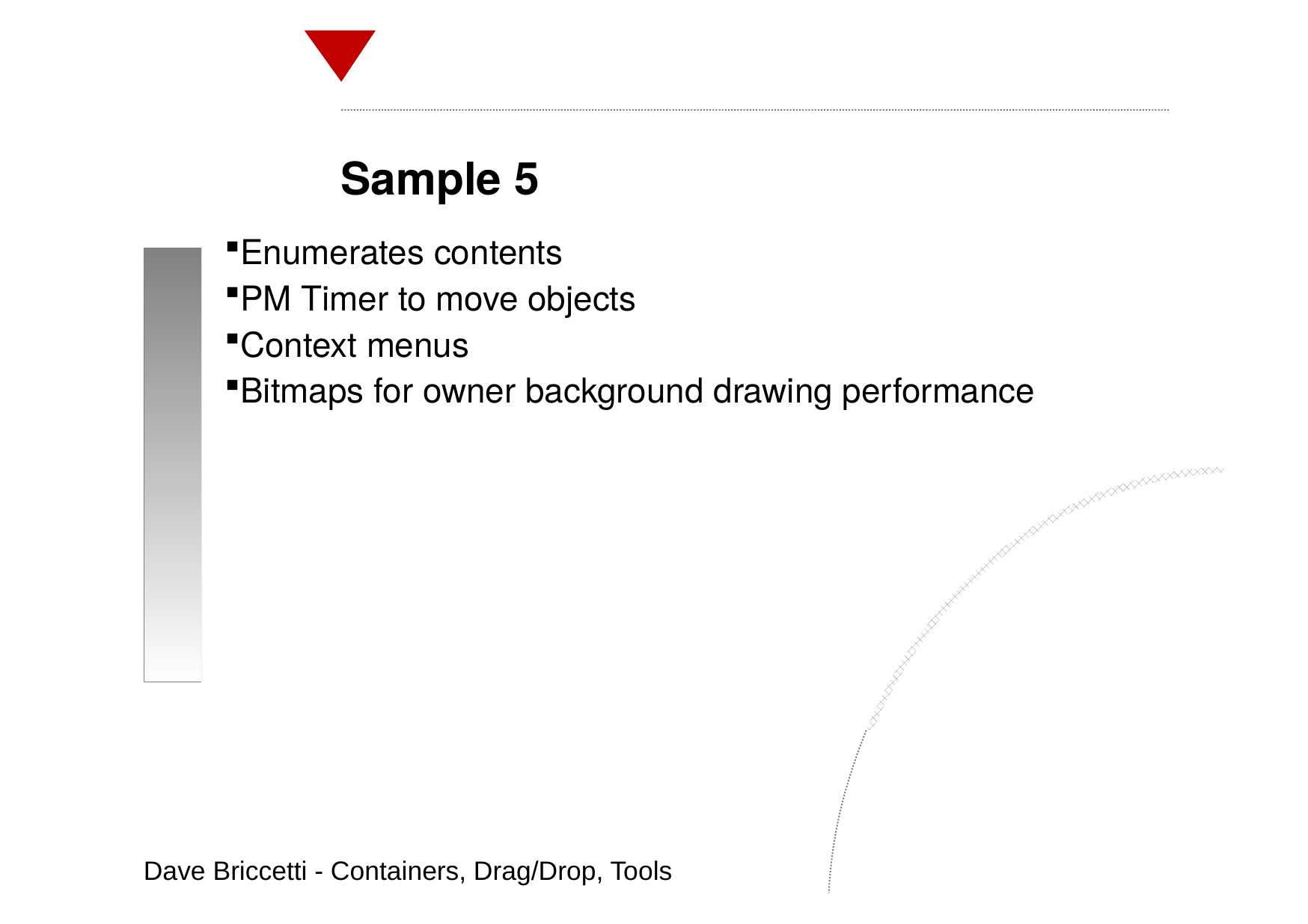

Sample 5
Enumerates contents
PM Timer to move objects
Context menus
Bitmaps for owner background drawing performance

Dave Briccetti - Containers, Drag/Drop, Tools